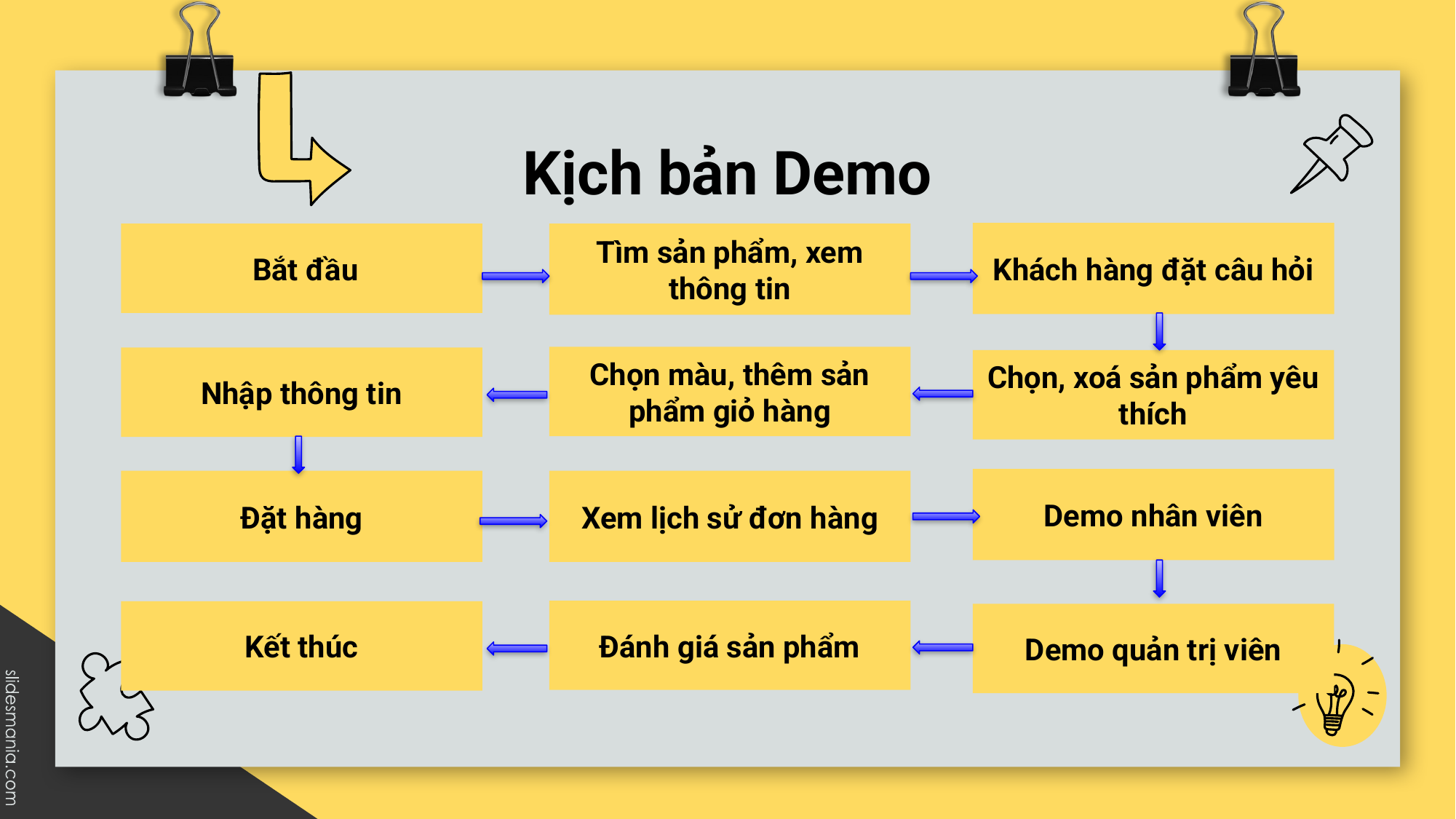

# Kịch bản Demo
Khách hàng đặt câu hỏi
 Bắt đầu
Tìm sản phẩm, xem thông tin

Chọn màu, thêm sản phẩm giỏ hàng
Nhập thông tin
Chọn, xoá sản phẩm yêu thích

Demo nhân viên
Đặt hàng
Xem lịch sử đơn hàng

Đánh giá sản phẩm
Kết thúc
Demo quản trị viên